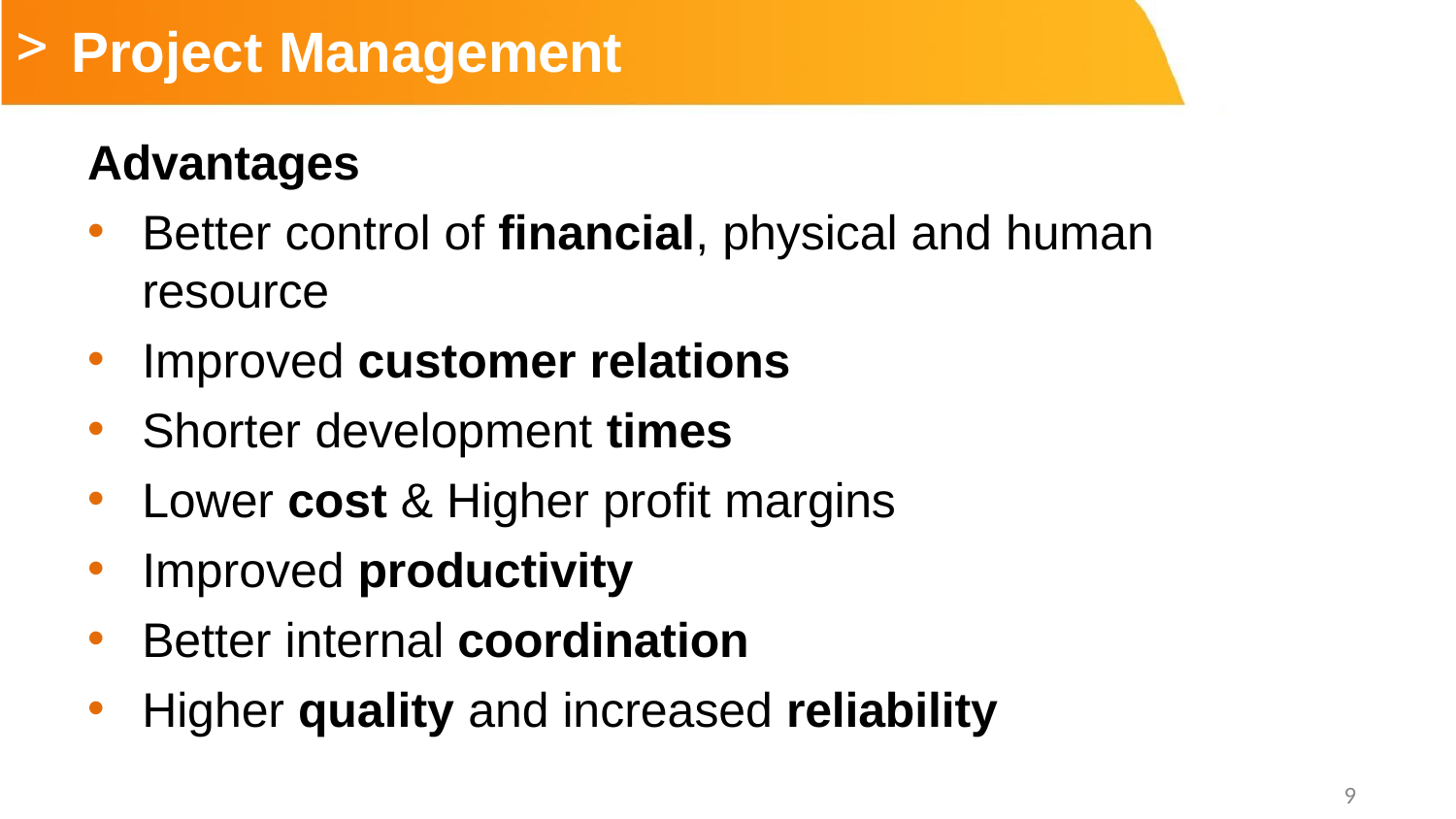

# Project Management
Advantages
Better control of financial, physical and human resource
Improved customer relations
Shorter development times
Lower cost & Higher profit margins
Improved productivity
Better internal coordination
Higher quality and increased reliability
9